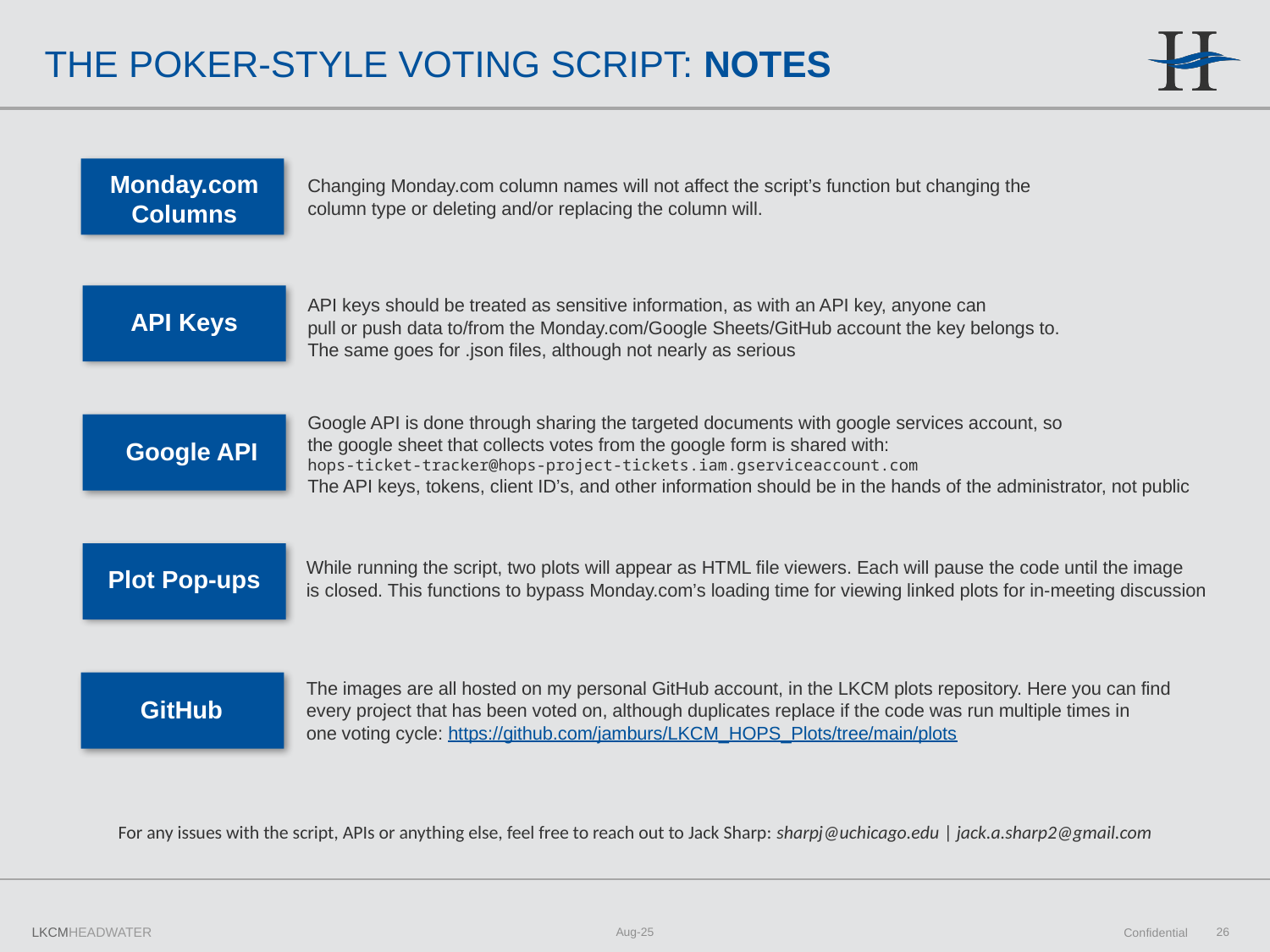

# The POKER-Style Voting Script: Notes

Monday.com Columns
Changing Monday.com column names will not affect the script’s function but changing the
column type or deleting and/or replacing the column will.

API keys should be treated as sensitive information, as with an API key, anyone can
pull or push data to/from the Monday.com/Google Sheets/GitHub account the key belongs to.
The same goes for .json files, although not nearly as serious
API Keys
Google API is done through sharing the targeted documents with google services account, so
the google sheet that collects votes from the google form is shared with:
hops-ticket-tracker@hops-project-tickets.iam.gserviceaccount.com
The API keys, tokens, client ID’s, and other information should be in the hands of the administrator, not public

Google API

While running the script, two plots will appear as HTML file viewers. Each will pause the code until the image
is closed. This functions to bypass Monday.com’s loading time for viewing linked plots for in-meeting discussion
Plot Pop-ups
The images are all hosted on my personal GitHub account, in the LKCM plots repository. Here you can find
every project that has been voted on, although duplicates replace if the code was run multiple times in
one voting cycle: https://github.com/jamburs/LKCM_HOPS_Plots/tree/main/plots

GitHub
For any issues with the script, APIs or anything else, feel free to reach out to Jack Sharp: sharpj@uchicago.edu | jack.a.sharp2@gmail.com

Aug-25
26